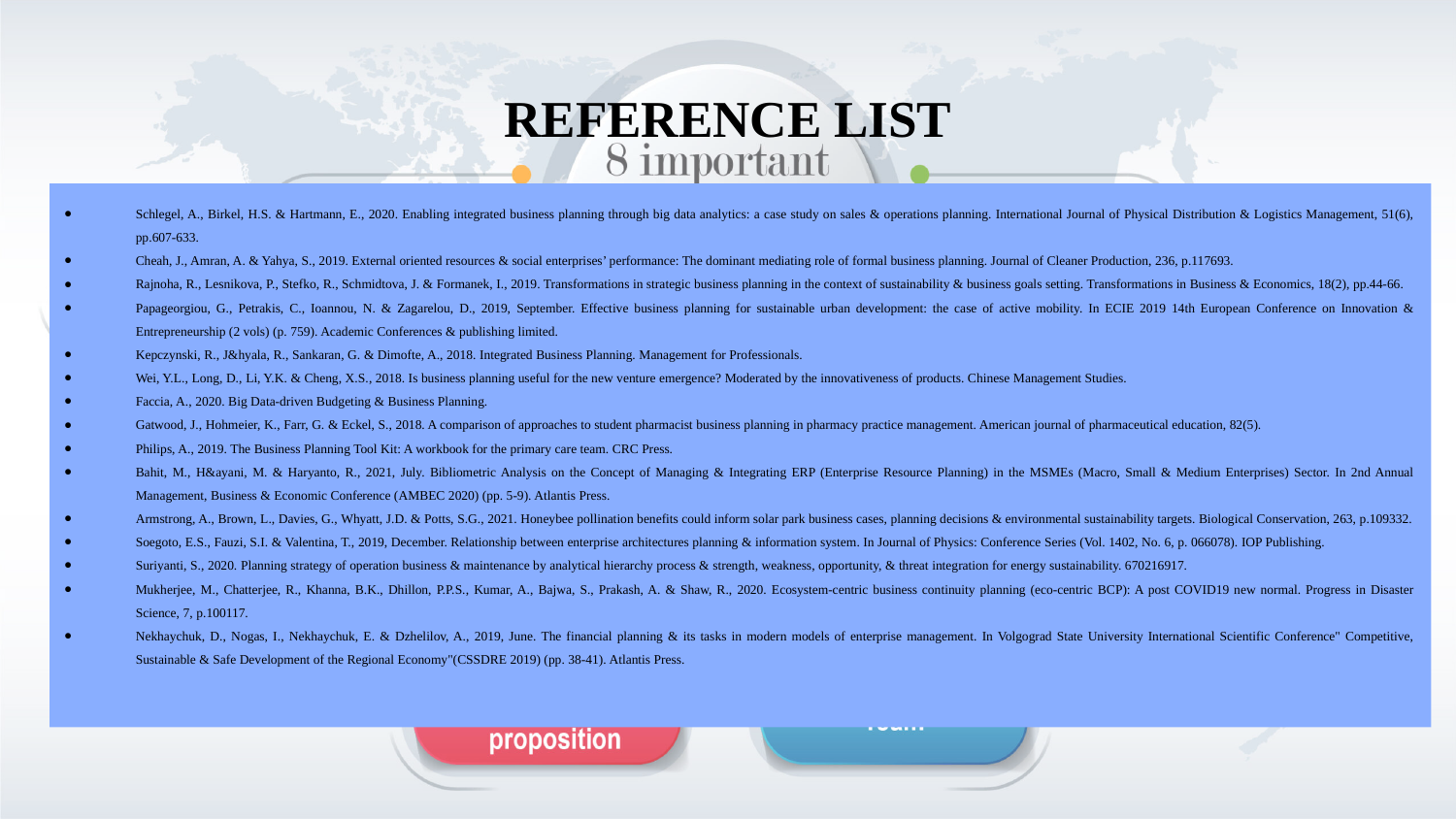

# REFERENCE LIST
Schlegel, A., Birkel, H.S. & Hartmann, E., 2020. Enabling integrated business planning through big data analytics: a case study on sales & operations planning. International Journal of Physical Distribution & Logistics Management, 51(6), pp.607-633.
Cheah, J., Amran, A. & Yahya, S., 2019. External oriented resources & social enterprises’ performance: The dominant mediating role of formal business planning. Journal of Cleaner Production, 236, p.117693.
Rajnoha, R., Lesnikova, P., Stefko, R., Schmidtova, J. & Formanek, I., 2019. Transformations in strategic business planning in the context of sustainability & business goals setting. Transformations in Business & Economics, 18(2), pp.44-66.
Papageorgiou, G., Petrakis, C., Ioannou, N. & Zagarelou, D., 2019, September. Effective business planning for sustainable urban development: the case of active mobility. In ECIE 2019 14th European Conference on Innovation & Entrepreneurship (2 vols) (p. 759). Academic Conferences & publishing limited.
Kepczynski, R., J&hyala, R., Sankaran, G. & Dimofte, A., 2018. Integrated Business Planning. Management for Professionals.
Wei, Y.L., Long, D., Li, Y.K. & Cheng, X.S., 2018. Is business planning useful for the new venture emergence? Moderated by the innovativeness of products. Chinese Management Studies.
Faccia, A., 2020. Big Data-driven Budgeting & Business Planning.
Gatwood, J., Hohmeier, K., Farr, G. & Eckel, S., 2018. A comparison of approaches to student pharmacist business planning in pharmacy practice management. American journal of pharmaceutical education, 82(5).
Philips, A., 2019. The Business Planning Tool Kit: A workbook for the primary care team. CRC Press.
Bahit, M., H&ayani, M. & Haryanto, R., 2021, July. Bibliometric Analysis on the Concept of Managing & Integrating ERP (Enterprise Resource Planning) in the MSMEs (Macro, Small & Medium Enterprises) Sector. In 2nd Annual Management, Business & Economic Conference (AMBEC 2020) (pp. 5-9). Atlantis Press.
Armstrong, A., Brown, L., Davies, G., Whyatt, J.D. & Potts, S.G., 2021. Honeybee pollination benefits could inform solar park business cases, planning decisions & environmental sustainability targets. Biological Conservation, 263, p.109332.
Soegoto, E.S., Fauzi, S.I. & Valentina, T., 2019, December. Relationship between enterprise architectures planning & information system. In Journal of Physics: Conference Series (Vol. 1402, No. 6, p. 066078). IOP Publishing.
Suriyanti, S., 2020. Planning strategy of operation business & maintenance by analytical hierarchy process & strength, weakness, opportunity, & threat integration for energy sustainability. 670216917.
Mukherjee, M., Chatterjee, R., Khanna, B.K., Dhillon, P.P.S., Kumar, A., Bajwa, S., Prakash, A. & Shaw, R., 2020. Ecosystem-centric business continuity planning (eco-centric BCP): A post COVID19 new normal. Progress in Disaster Science, 7, p.100117.
Nekhaychuk, D., Nogas, I., Nekhaychuk, E. & Dzhelilov, A., 2019, June. The financial planning & its tasks in modern models of enterprise management. In Volgograd State University International Scientific Conference" Competitive, Sustainable & Safe Development of the Regional Economy"(CSSDRE 2019) (pp. 38-41). Atlantis Press.